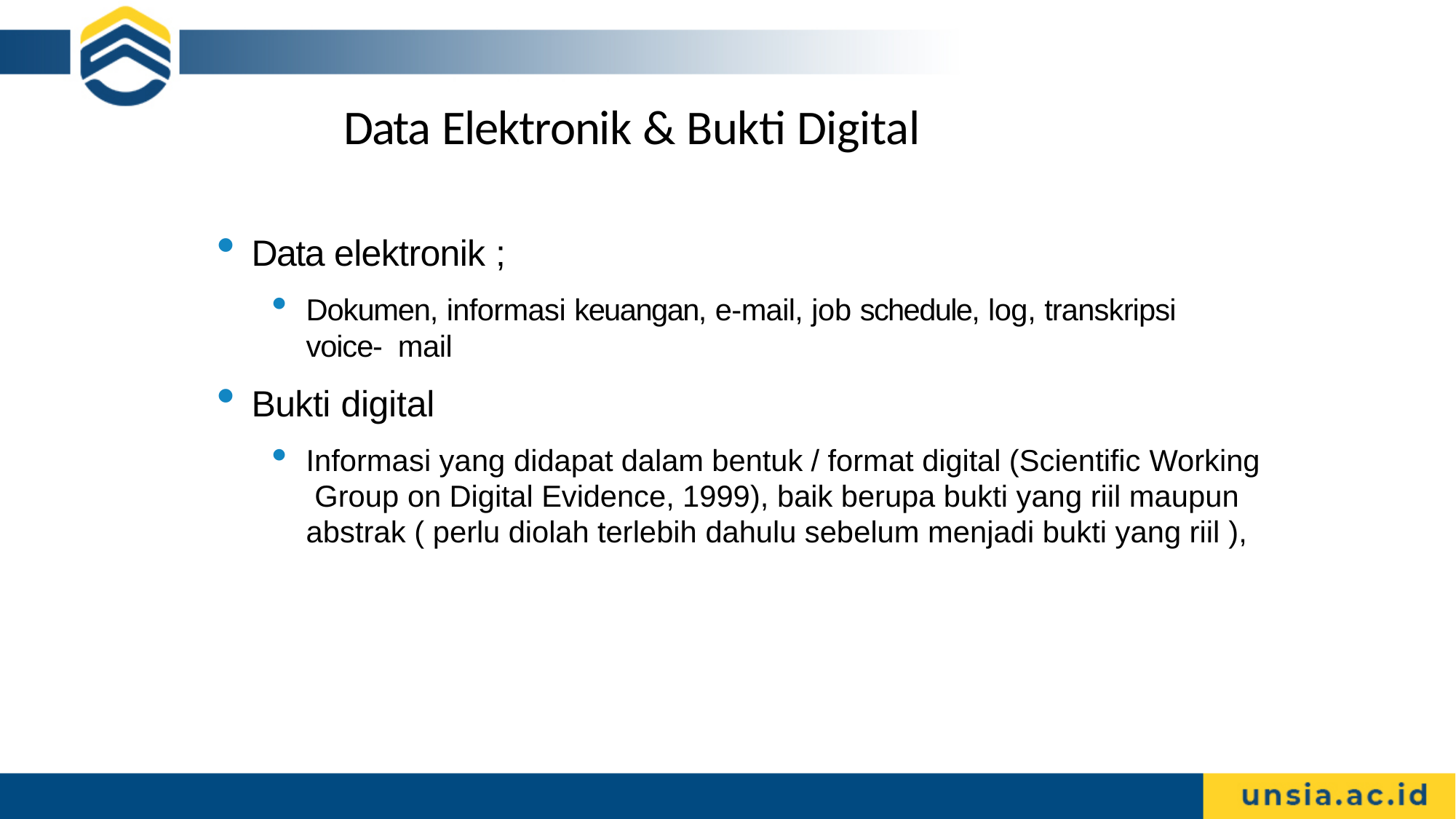

# Data Elektronik & Bukti Digital
Data elektronik ;
Dokumen, informasi keuangan, e-mail, job schedule, log, transkripsi voice-  mail
Bukti digital
Informasi yang didapat dalam bentuk / format digital (Scientific Working  Group on Digital Evidence, 1999), baik berupa bukti yang riil maupun  abstrak ( perlu diolah terlebih dahulu sebelum menjadi bukti yang riil ),